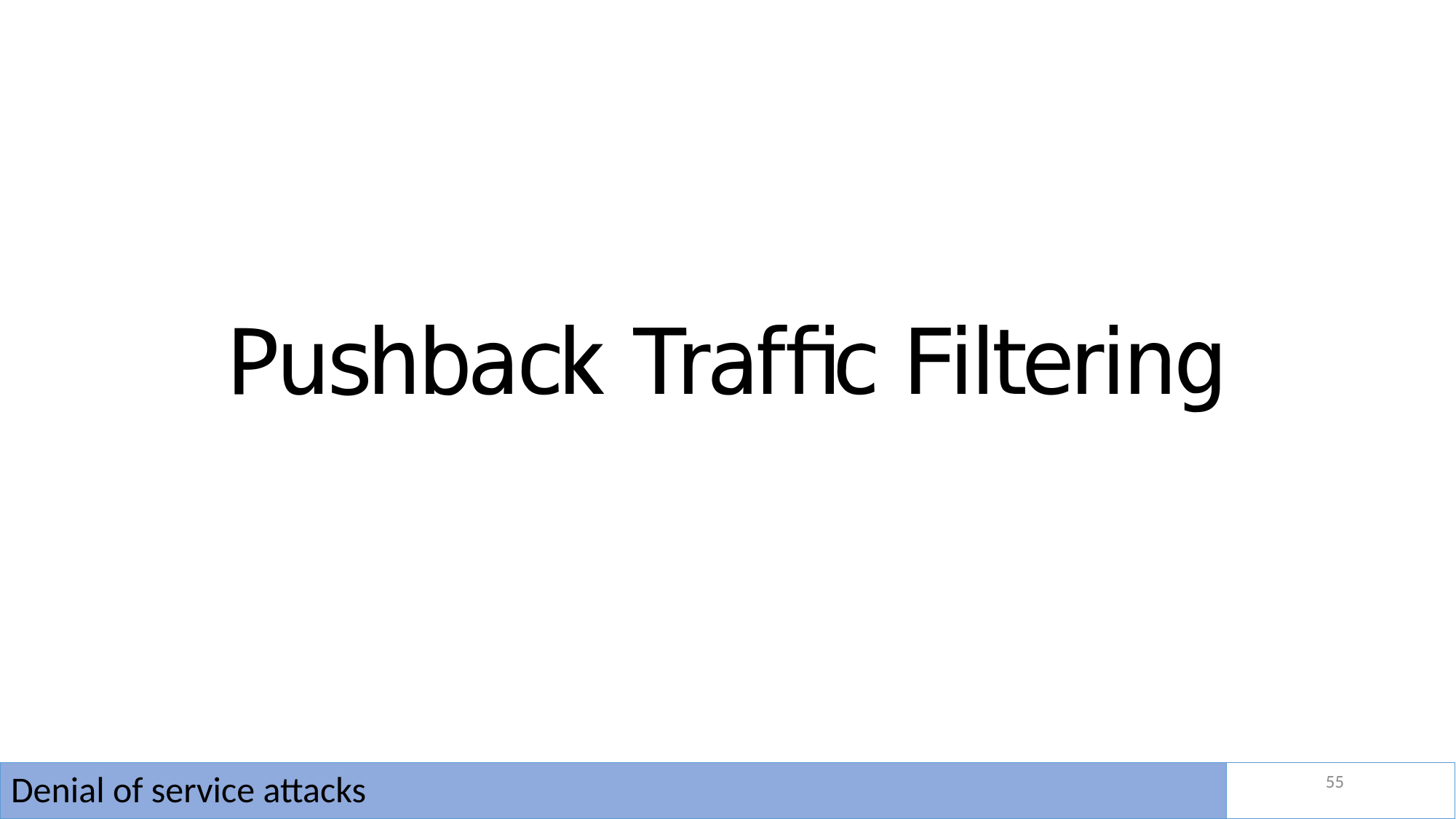

# Pushback Traffic Filtering

55
Denial of service attacks